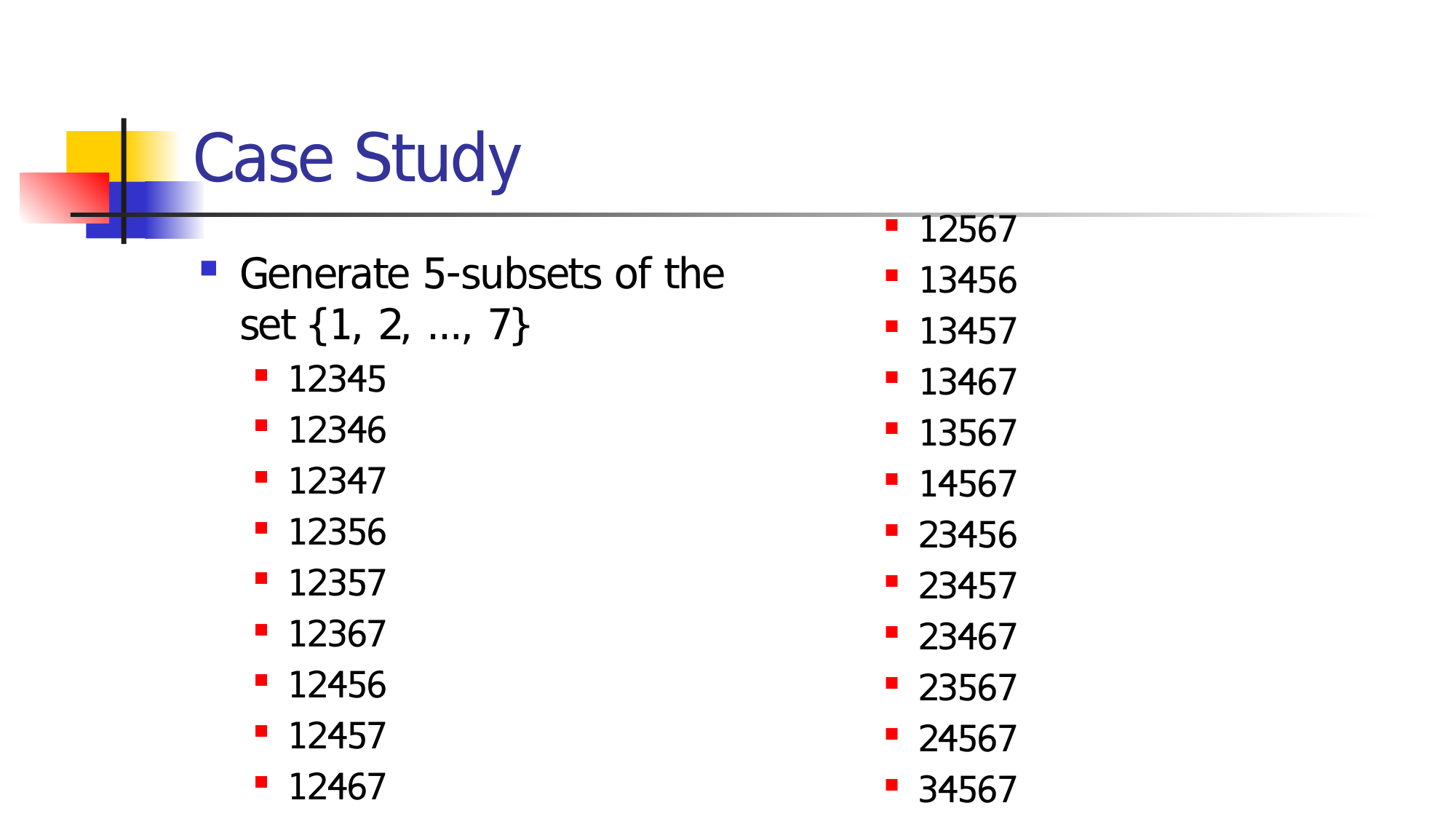

# Case Study
12567
13456
13457
13467
13567
14567
23456
23457
23467
23567
24567
34567

Generate 5-subsets of the set {1, 2, …, 7}
12345
12346
12347
12356
12357
12367
12456
12457
12467